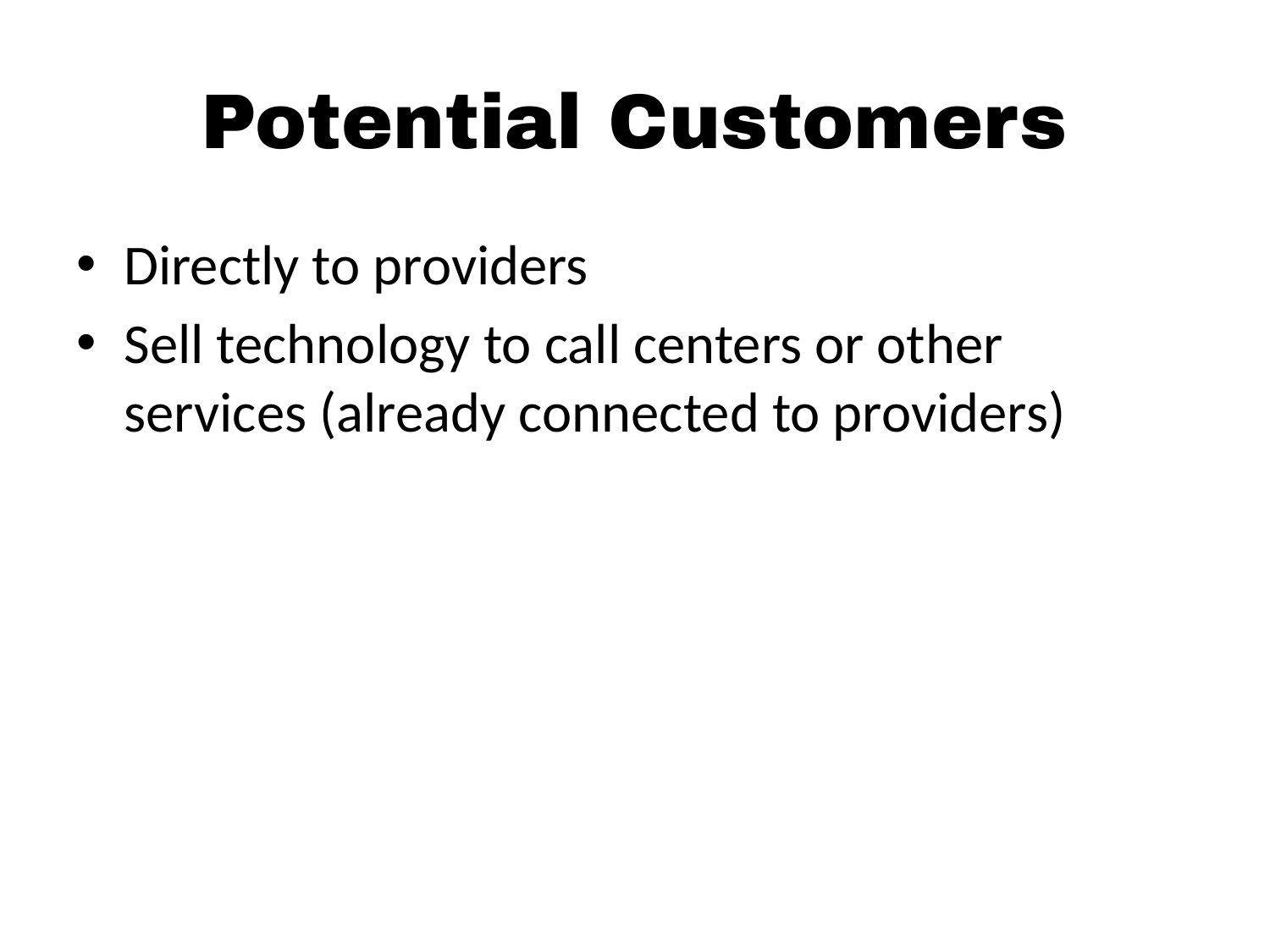

# Potential Customers
Directly to providers
Sell technology to call centers or other services (already connected to providers)